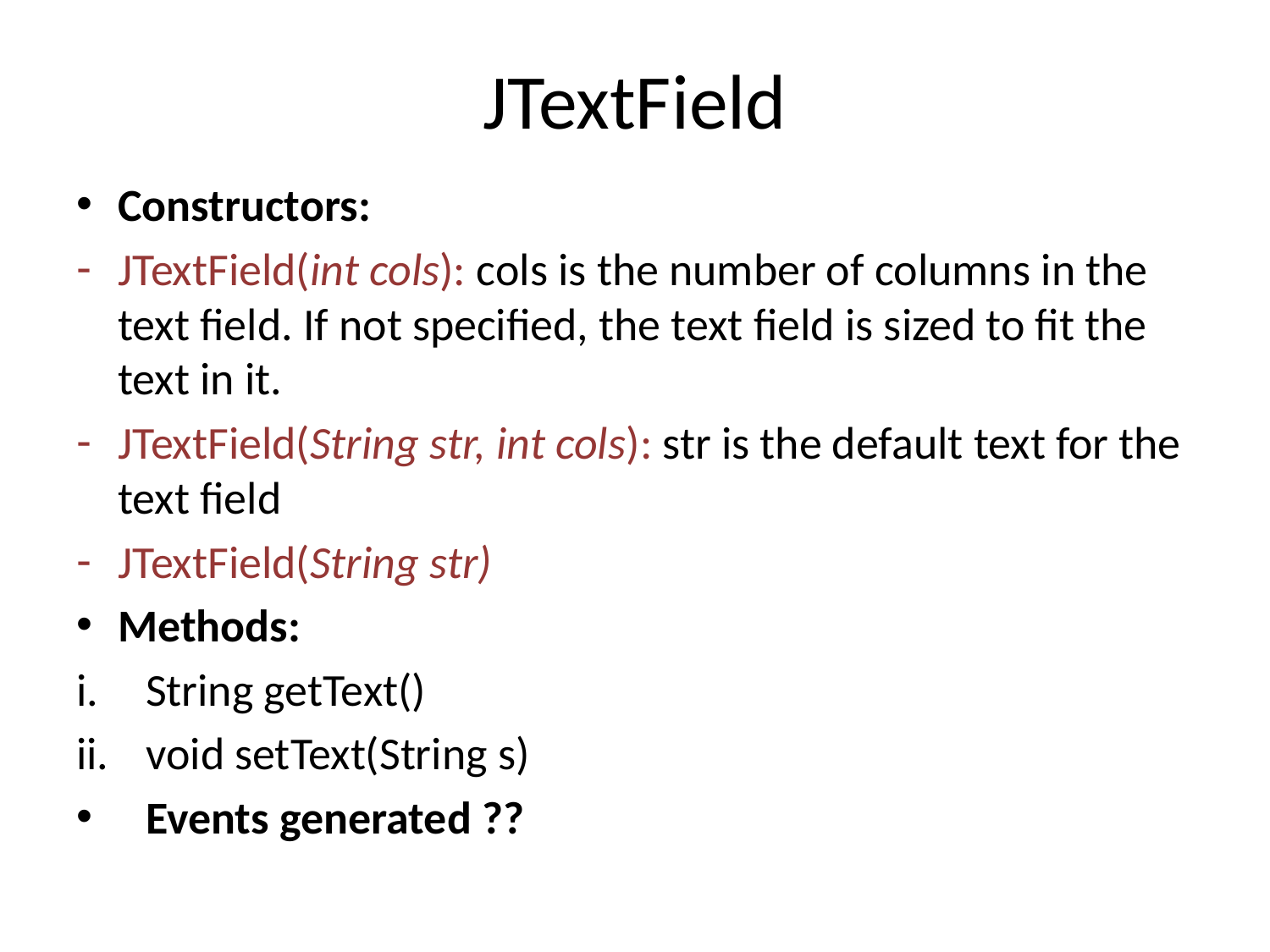

# JTextField
Constructors:
JTextField(int cols): cols is the number of columns in the text field. If not specified, the text field is sized to fit the text in it.
JTextField(String str, int cols): str is the default text for the text field
JTextField(String str)
Methods:
String getText()
void setText(String s)
Events generated ??